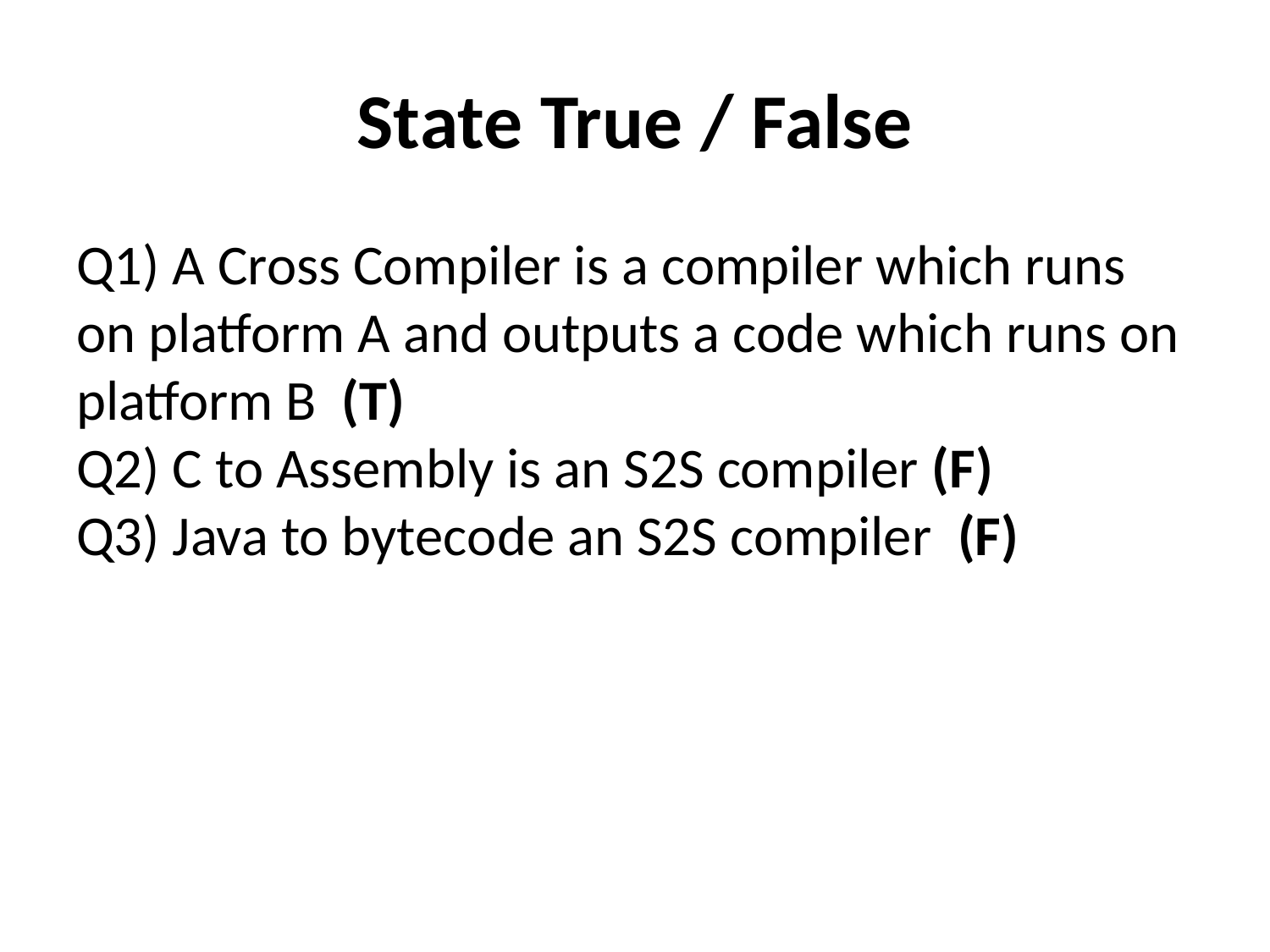

# State True / False
Q1) A Cross Compiler is a compiler which runs on platform A and outputs a code which runs on platform B  (T)
Q2) C to Assembly is an S2S compiler (F)
Q3) Java to bytecode an S2S compiler  (F)